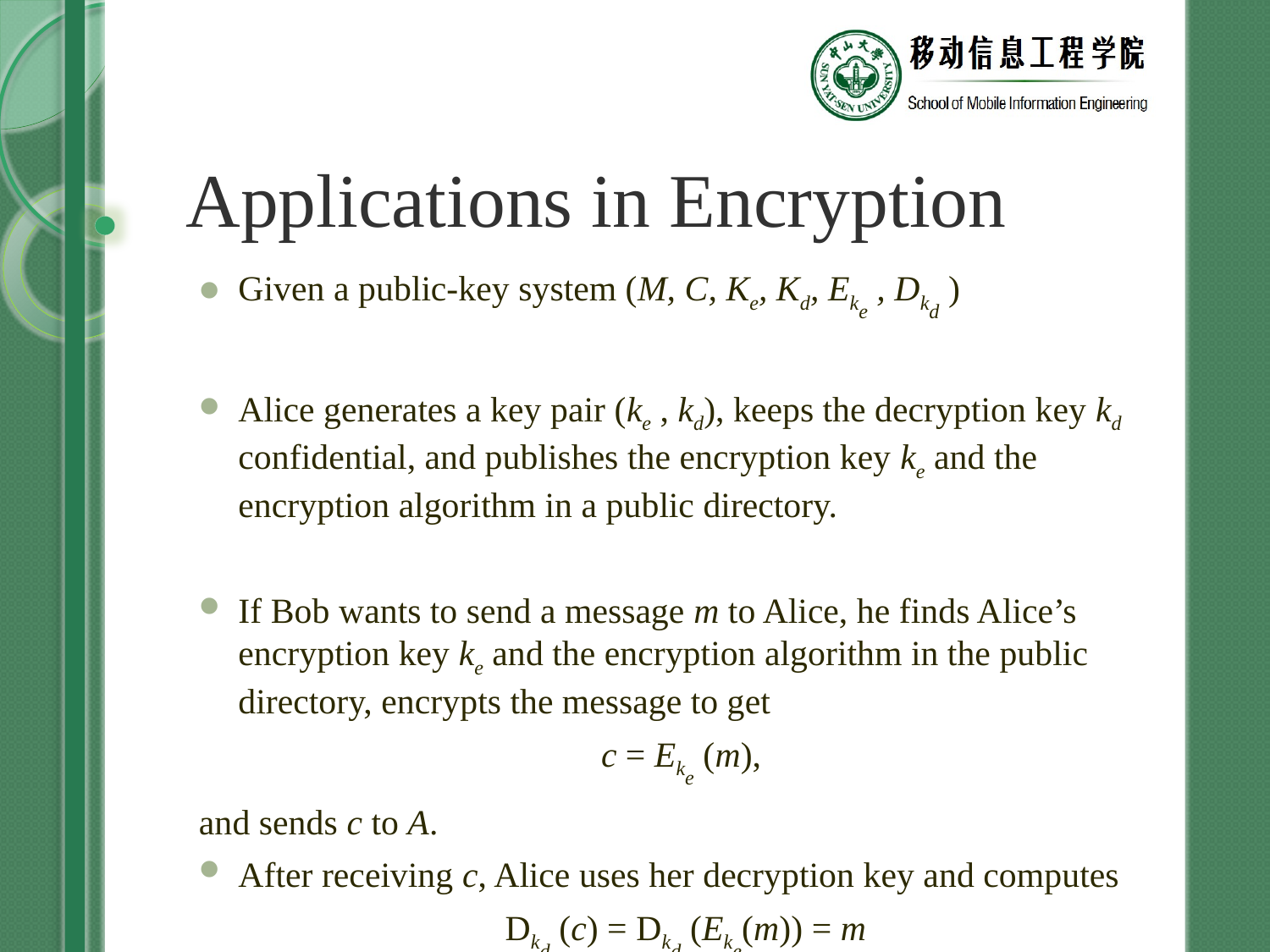

# Applications in Encryption
Given a public-key system (M, C, Ke, Kd, Eke , Dkd )

Alice generates a key pair (ke , kd), keeps the decryption key kd  confidential, and publishes the encryption key ke and the encryption algorithm in a public directory.

If Bob wants to send a message m to Alice, he finds Alice’s encryption key ke and the encryption algorithm in the public directory, encrypts the message to get
c = Eke (m),
and sends c to A.
After receiving c, Alice uses her decryption key and computes
Dkd (c) = Dkd (Eke(m)) = m